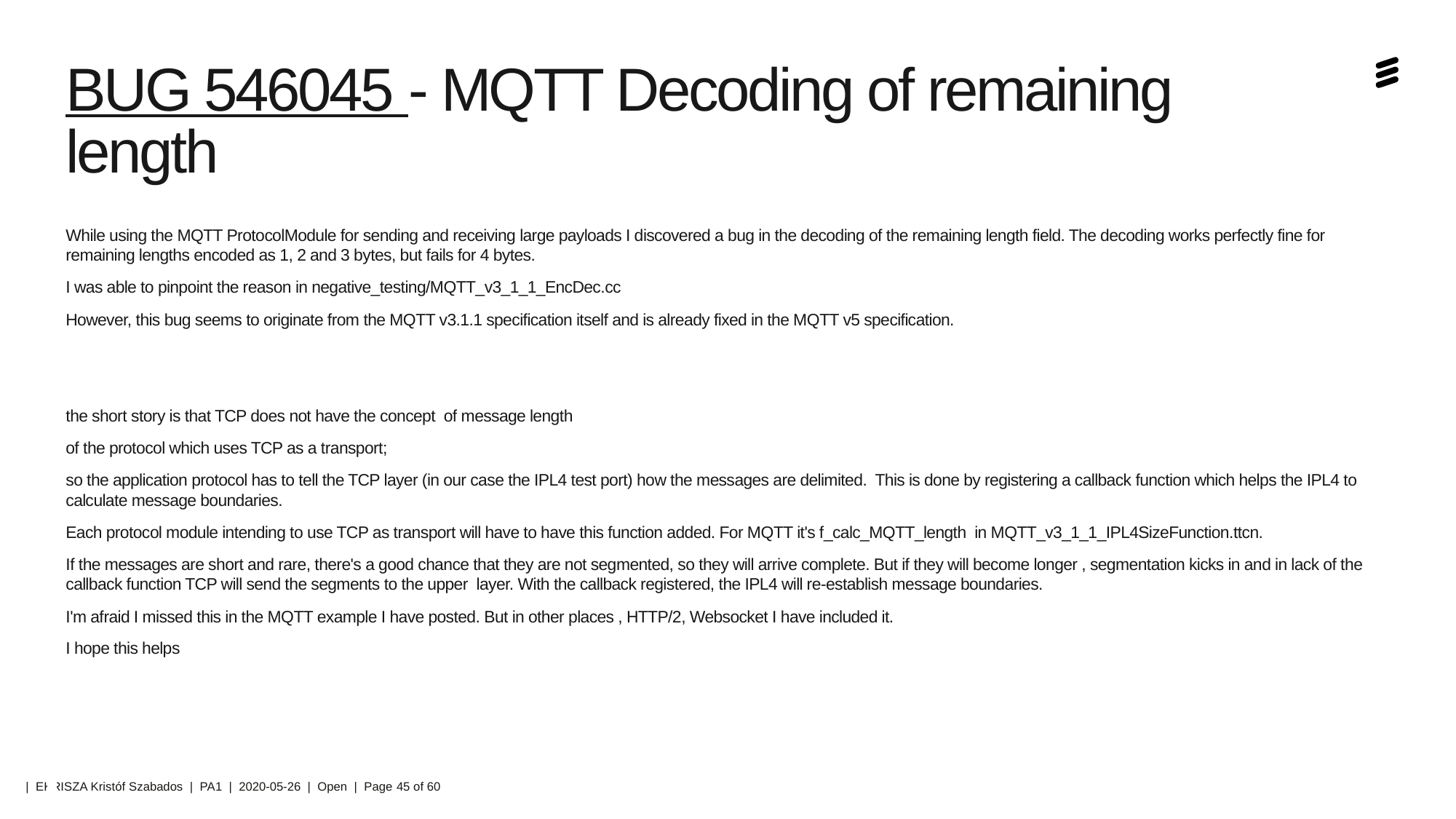

# BUG 546045 - MQTT Decoding of remaining length
While using the MQTT ProtocolModule for sending and receiving large payloads I discovered a bug in the decoding of the remaining length field. The decoding works perfectly fine for remaining lengths encoded as 1, 2 and 3 bytes, but fails for 4 bytes.
I was able to pinpoint the reason in negative_testing/MQTT_v3_1_1_EncDec.cc
However, this bug seems to originate from the MQTT v3.1.1 specification itself and is already fixed in the MQTT v5 specification.

the short story is that TCP does not have the concept  of message length
of the protocol which uses TCP as a transport;
so the application protocol has to tell the TCP layer (in our case the IPL4 test port) how the messages are delimited.  This is done by registering a callback function which helps the IPL4 to calculate message boundaries.
Each protocol module intending to use TCP as transport will have to have this function added. For MQTT it's f_calc_MQTT_length  in MQTT_v3_1_1_IPL4SizeFunction.ttcn.
If the messages are short and rare, there's a good chance that they are not segmented, so they will arrive complete. But if they will become longer , segmentation kicks in and in lack of the callback function TCP will send the segments to the upper  layer. With the callback registered, the IPL4 will re-establish message boundaries.
I'm afraid I missed this in the MQTT example I have posted. But in other places , HTTP/2, Websocket I have included it.
I hope this helps